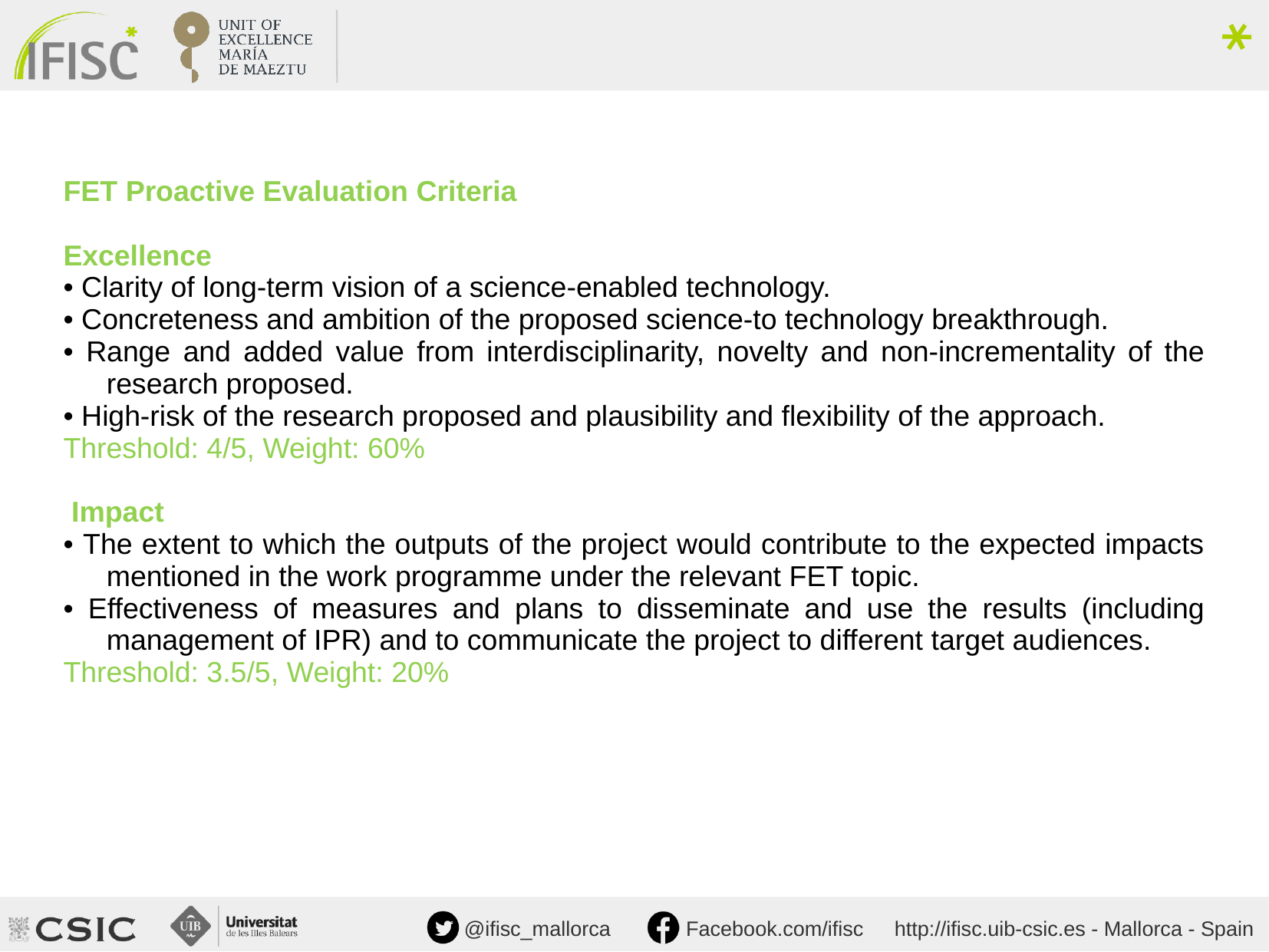

FET Proactive Evaluation Criteria

Excellence
• Clarity of long-term vision of a science-enabled technology.
• Concreteness and ambition of the proposed science-to technology breakthrough.
• Range and added value from interdisciplinarity, novelty and non-incrementality of the research proposed.
• High-risk of the research proposed and plausibility and flexibility of the approach.
Threshold: 4/5, Weight: 60%

 Impact
• The extent to which the outputs of the project would contribute to the expected impacts mentioned in the work programme under the relevant FET topic.
• Effectiveness of measures and plans to disseminate and use the results (including management of IPR) and to communicate the project to different target audiences.
Threshold: 3.5/5, Weight: 20%